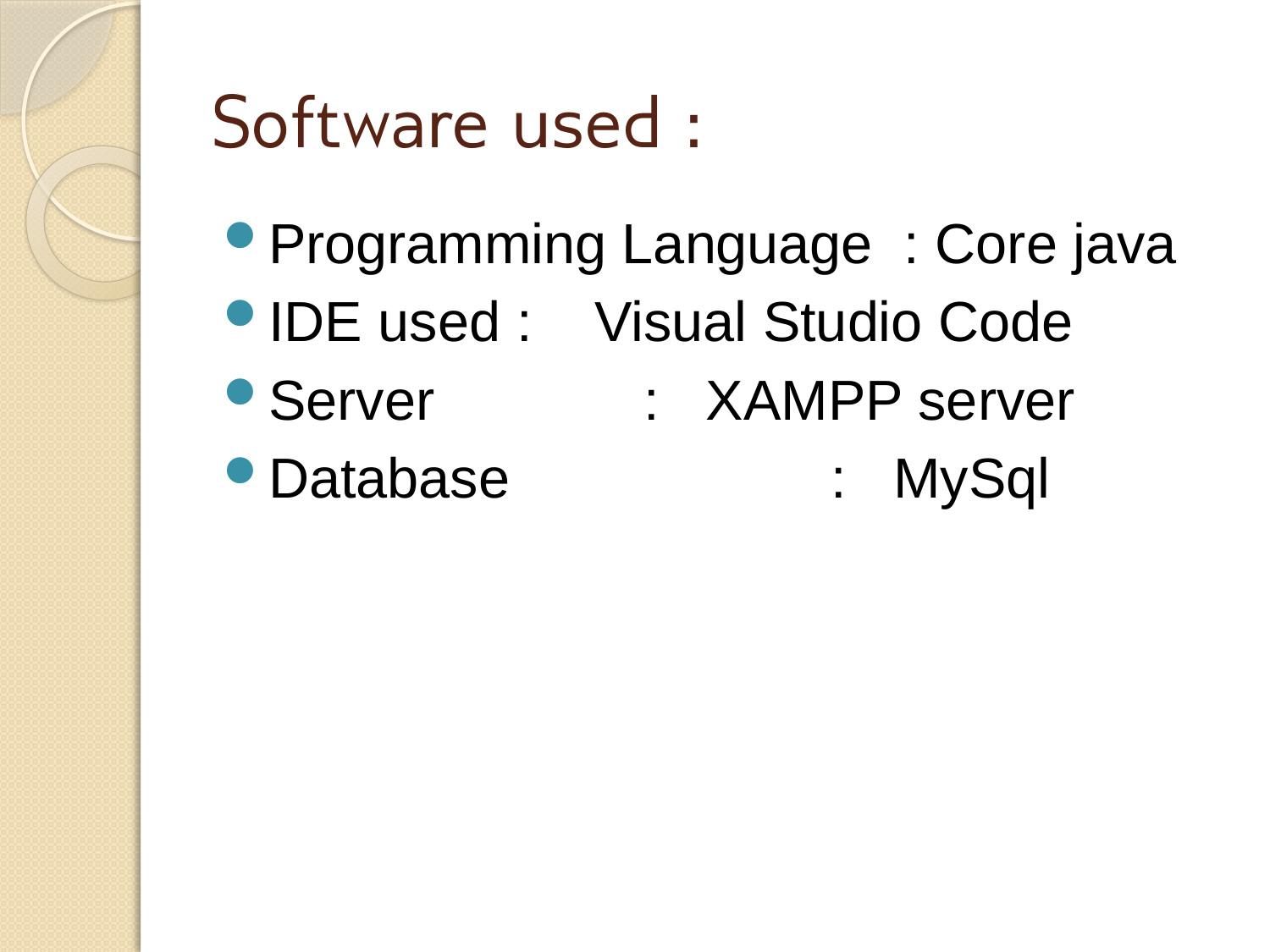

# Software used :
Programming Language  : Core java
IDE used 	:    Visual Studio Code
Server 		:   XAMPP server
Database 	            :   MySql